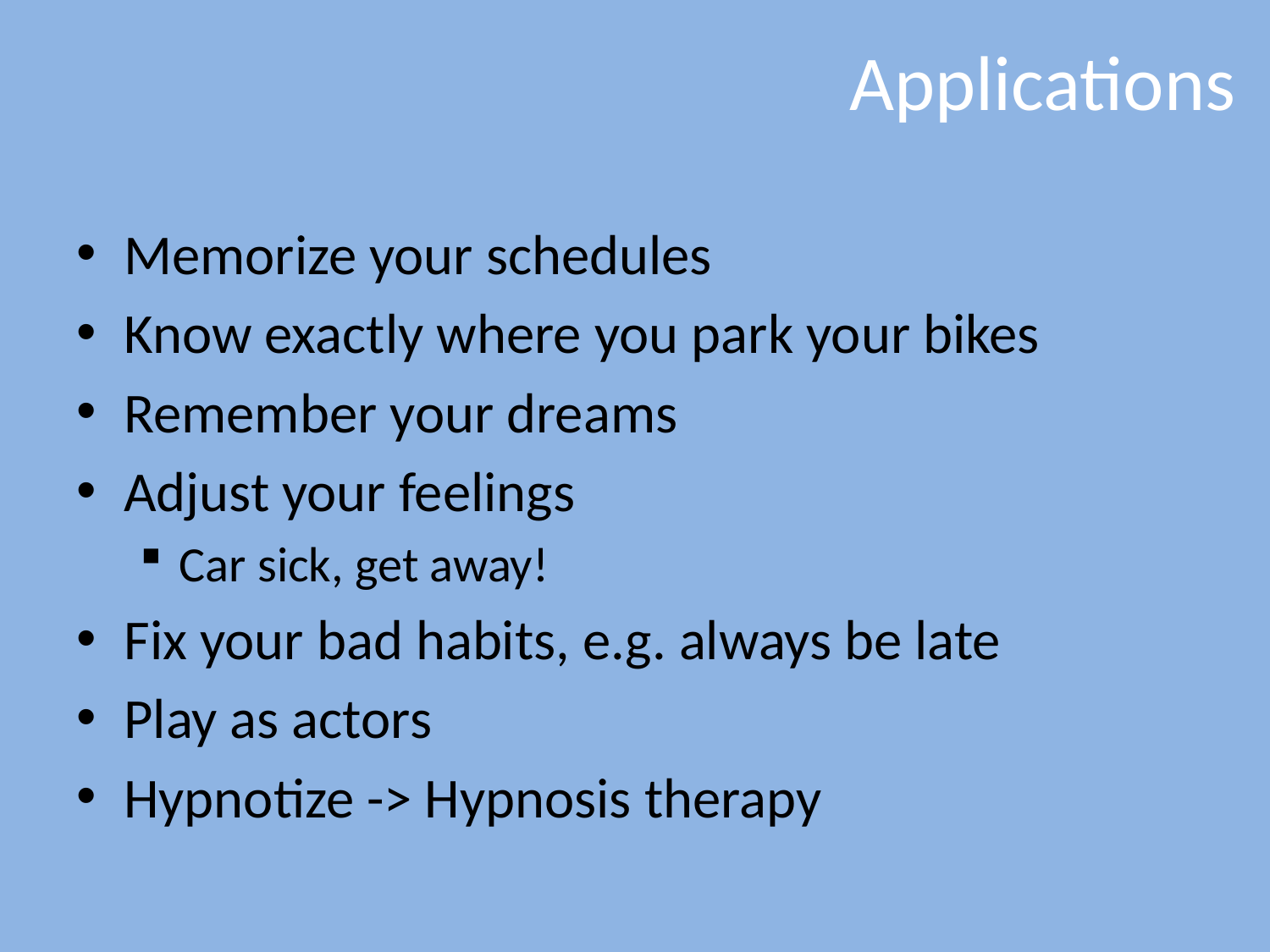

# Applications
Memorize your schedules
Know exactly where you park your bikes
Remember your dreams
Adjust your feelings
Car sick, get away!
Fix your bad habits, e.g. always be late
Play as actors
Hypnotize -> Hypnosis therapy